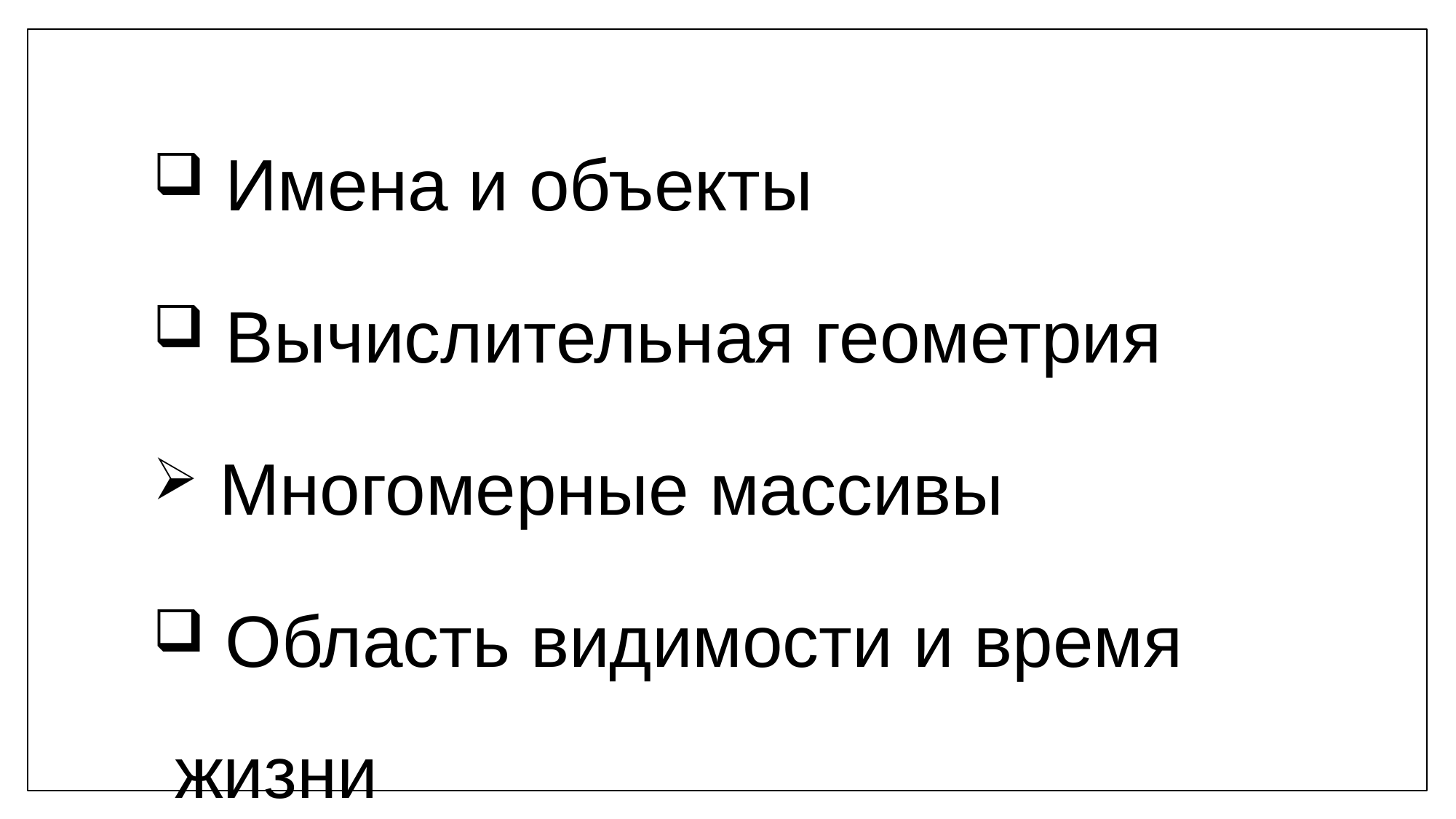

Имена и объекты
 Вычислительная геометрия
 Многомерные массивы
 Область видимости и время жизни